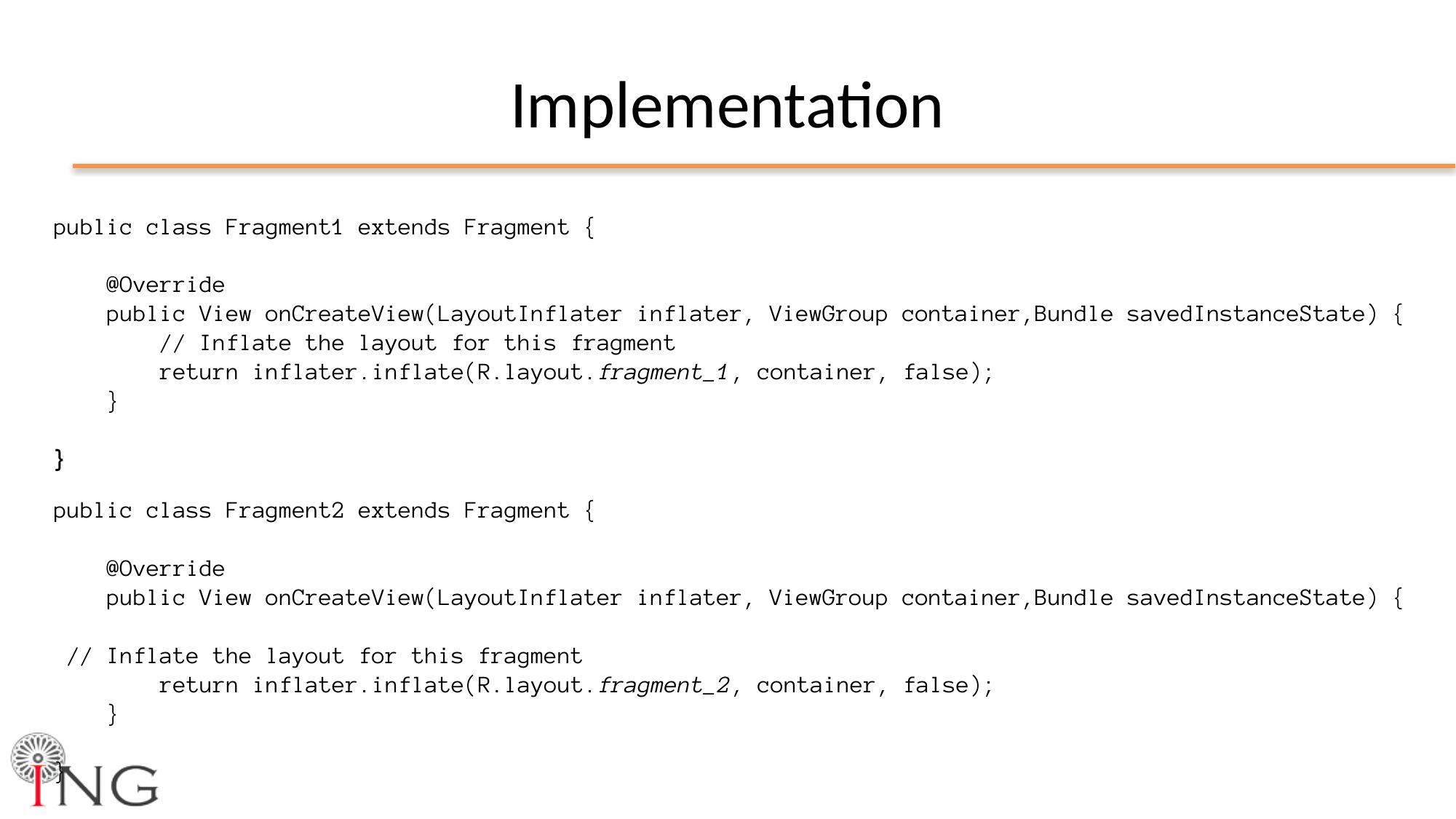

# Implementation
public class Fragment1 extends Fragment {
    @Override
    public View onCreateView(LayoutInflater inflater, ViewGroup container,Bundle savedInstanceState) {
        // Inflate the layout for this fragment
        return inflater.inflate(R.layout.fragment_1, container, false);
    }
}
public class Fragment2 extends Fragment {
    @Override
    public View onCreateView(LayoutInflater inflater, ViewGroup container,Bundle savedInstanceState) {
 // Inflate the layout for this fragment
        return inflater.inflate(R.layout.fragment_2, container, false);
    }
}